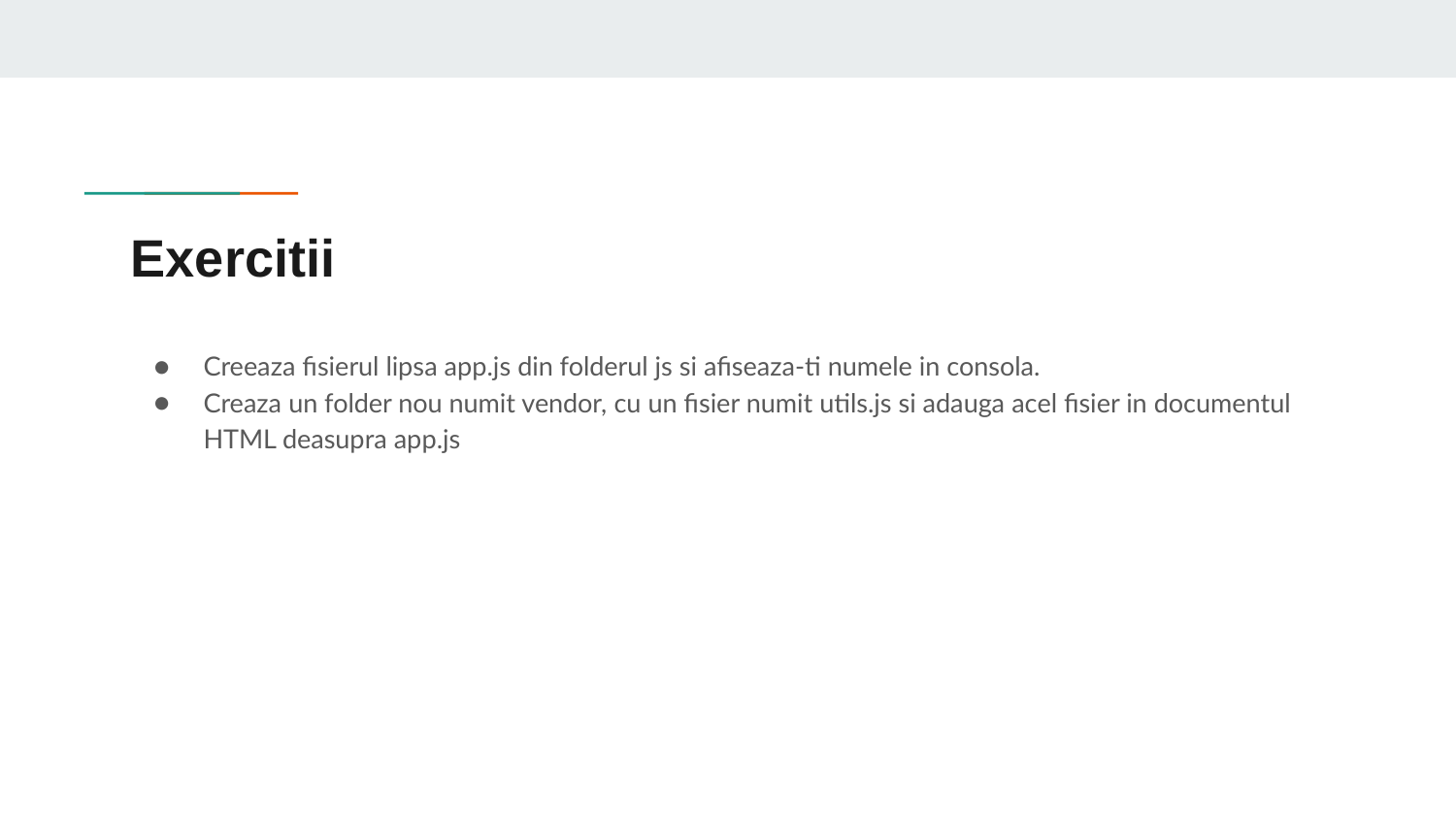

# Exercitii
Creeaza fisierul lipsa app.js din folderul js si afiseaza-ti numele in consola.
Creaza un folder nou numit vendor, cu un fisier numit utils.js si adauga acel fisier in documentul HTML deasupra app.js